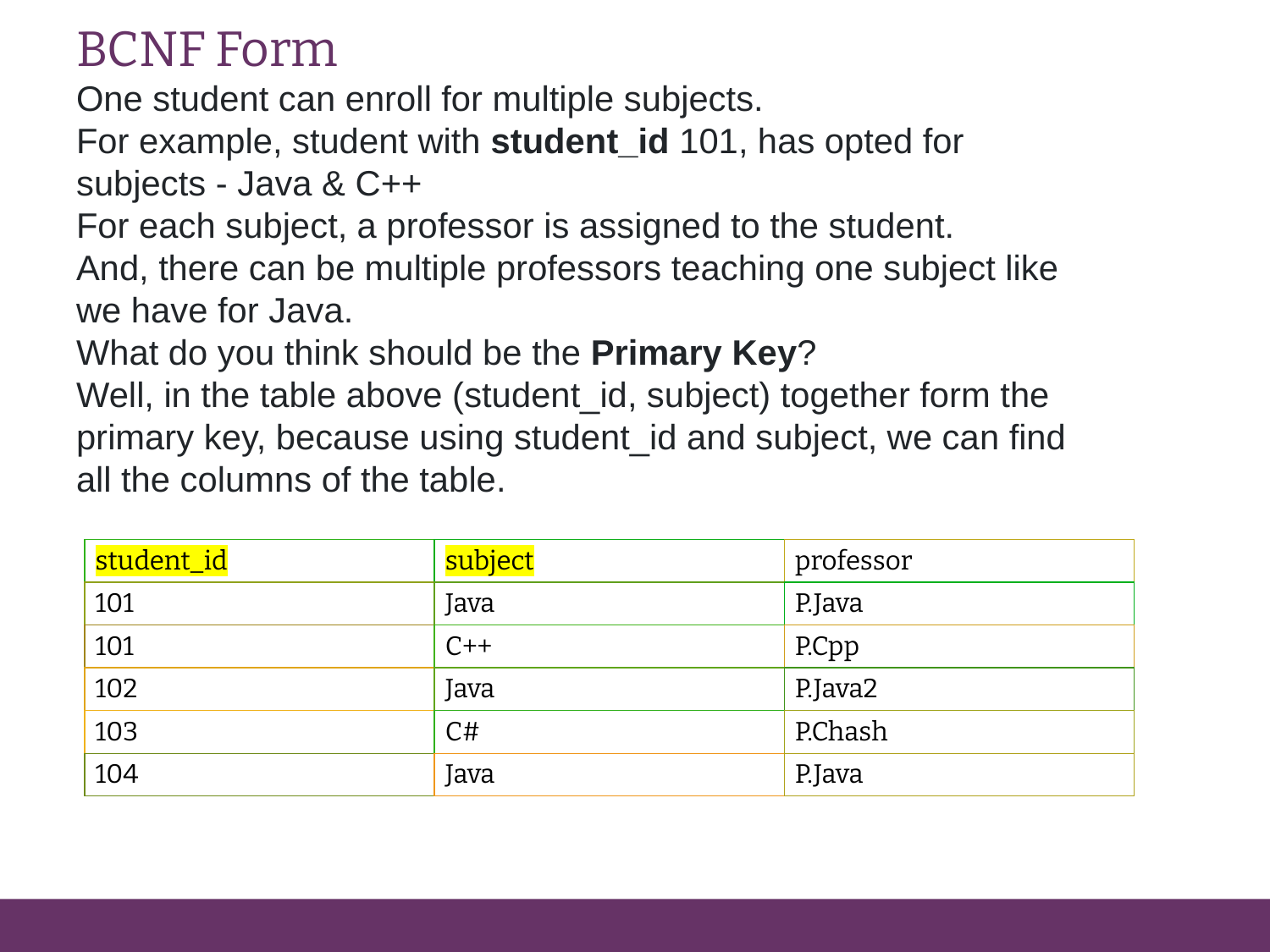

# BCNF Form One student can enroll for multiple subjects. For example, student with student_id 101, has opted for subjects - Java & C++ For each subject, a professor is assigned to the student. And, there can be multiple professors teaching one subject like we have for Java. What do you think should be the Primary Key? Well, in the table above (student_id, subject) together form the primary key, because using student_id and subject, we can find all the columns of the table.
90
| student\_id | subject | professor |
| --- | --- | --- |
| 101 | Java | P.Java |
| 101 | C++ | P.Cpp |
| 102 | Java | P.Java2 |
| 103 | C# | P.Chash |
| 104 | Java | P.Java |